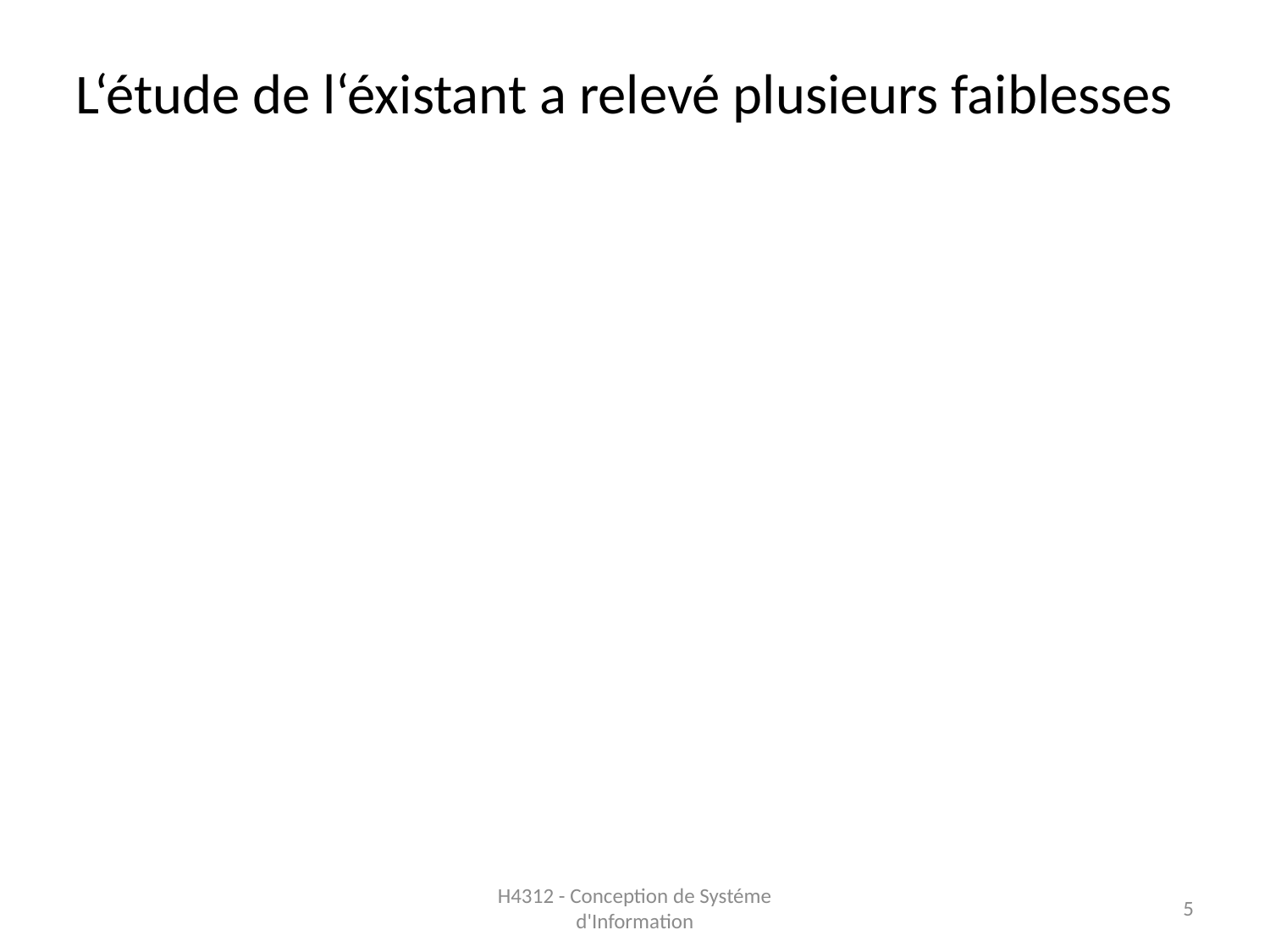

L‘étude de l‘éxistant a relevé plusieurs faiblesses
H4312 - Conception de Systéme d'Information
5